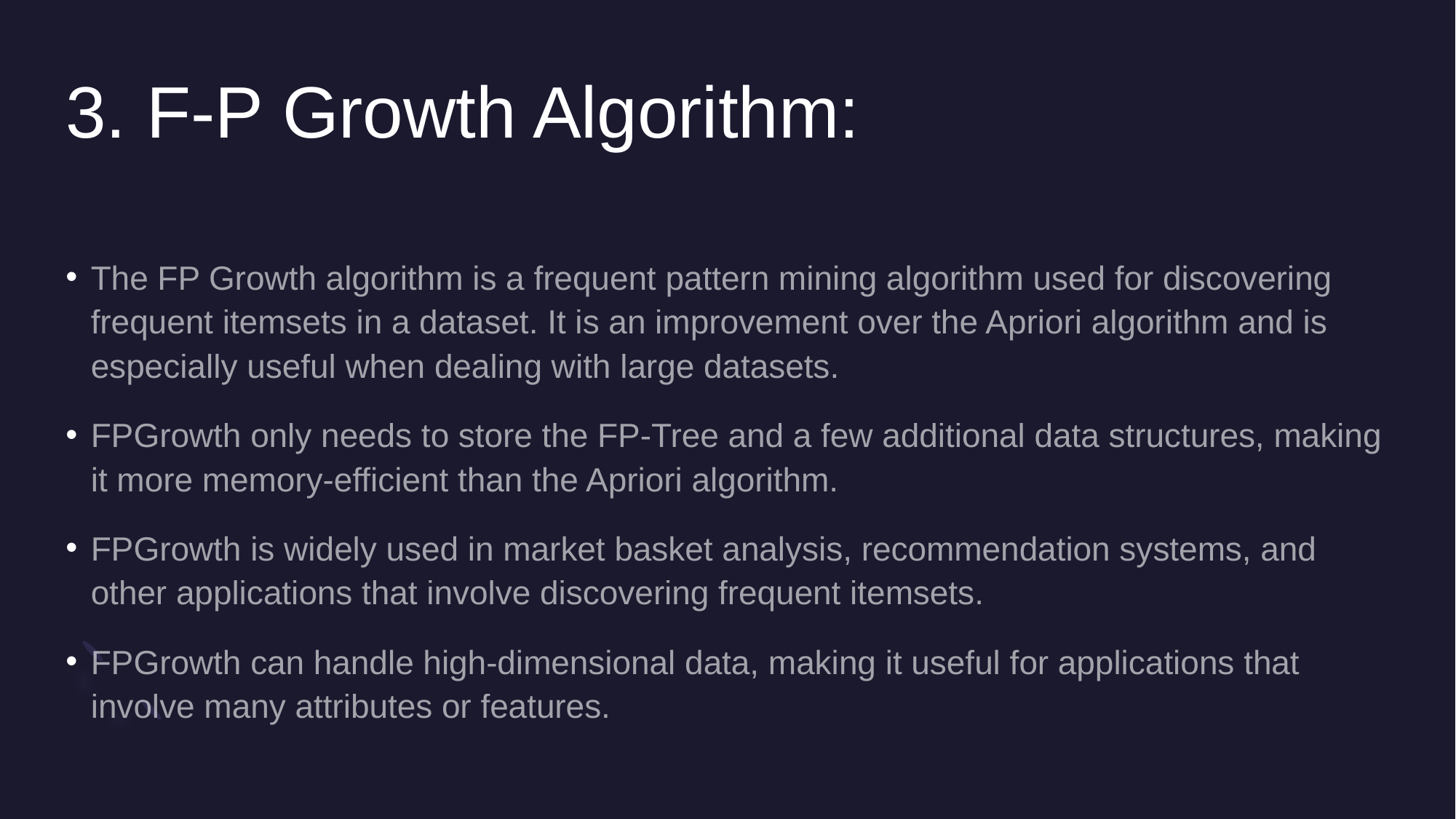

# 3. F-P Growth Algorithm:
The FP Growth algorithm is a frequent pattern mining algorithm used for discovering frequent itemsets in a dataset. It is an improvement over the Apriori algorithm and is especially useful when dealing with large datasets.
FPGrowth only needs to store the FP-Tree and a few additional data structures, making it more memory-efficient than the Apriori algorithm.
FPGrowth is widely used in market basket analysis, recommendation systems, and other applications that involve discovering frequent itemsets.
FPGrowth can handle high-dimensional data, making it useful for applications that involve many attributes or features.